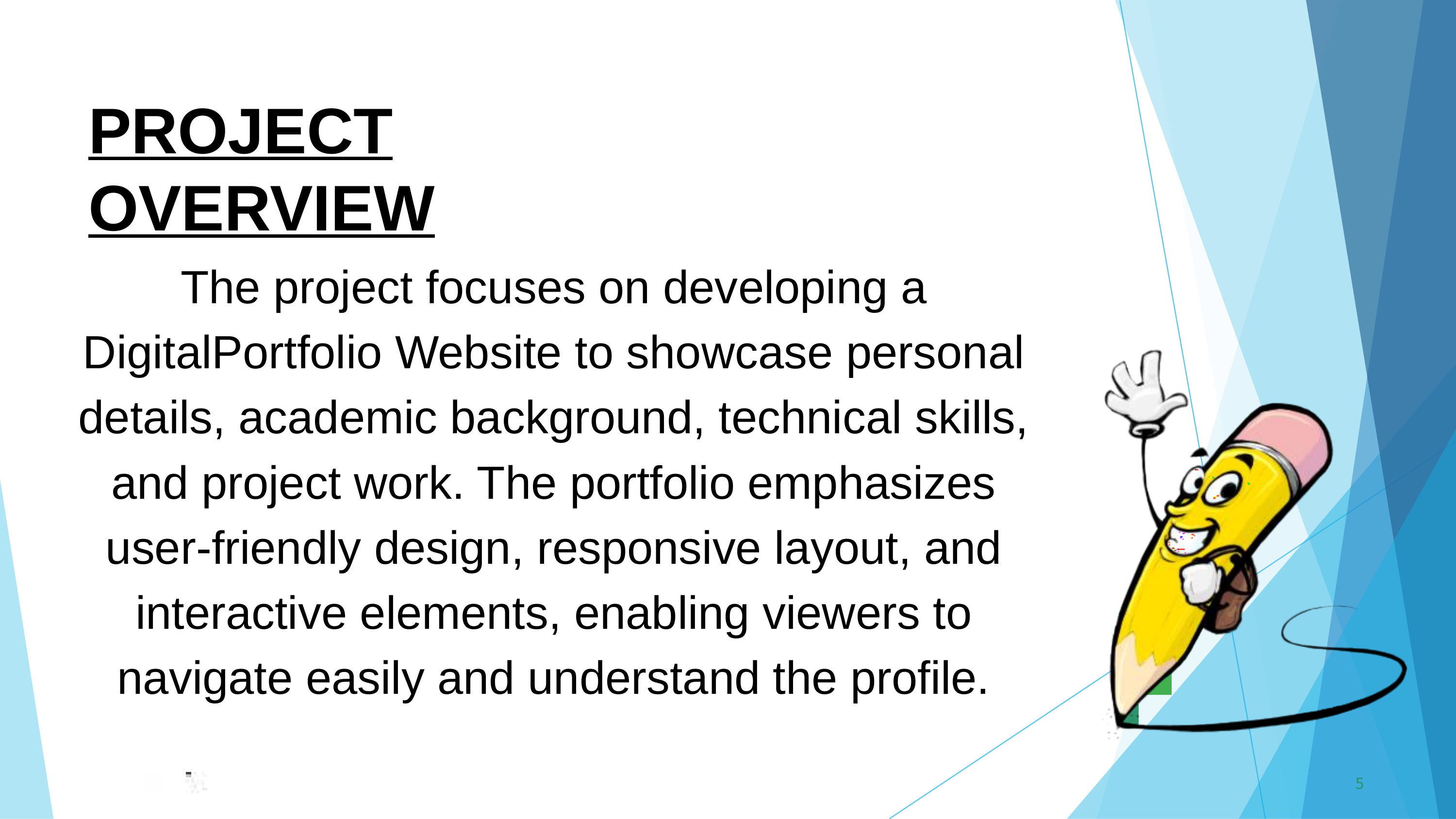

PROJECT	OVERVIEW
The project focuses on developing a DigitalPortfolio Website to showcase personal details, academic background, technical skills, and project work. The portfolio emphasizes user-friendly design, responsive layout, and interactive elements, enabling viewers to navigate easily and understand the profile.

5